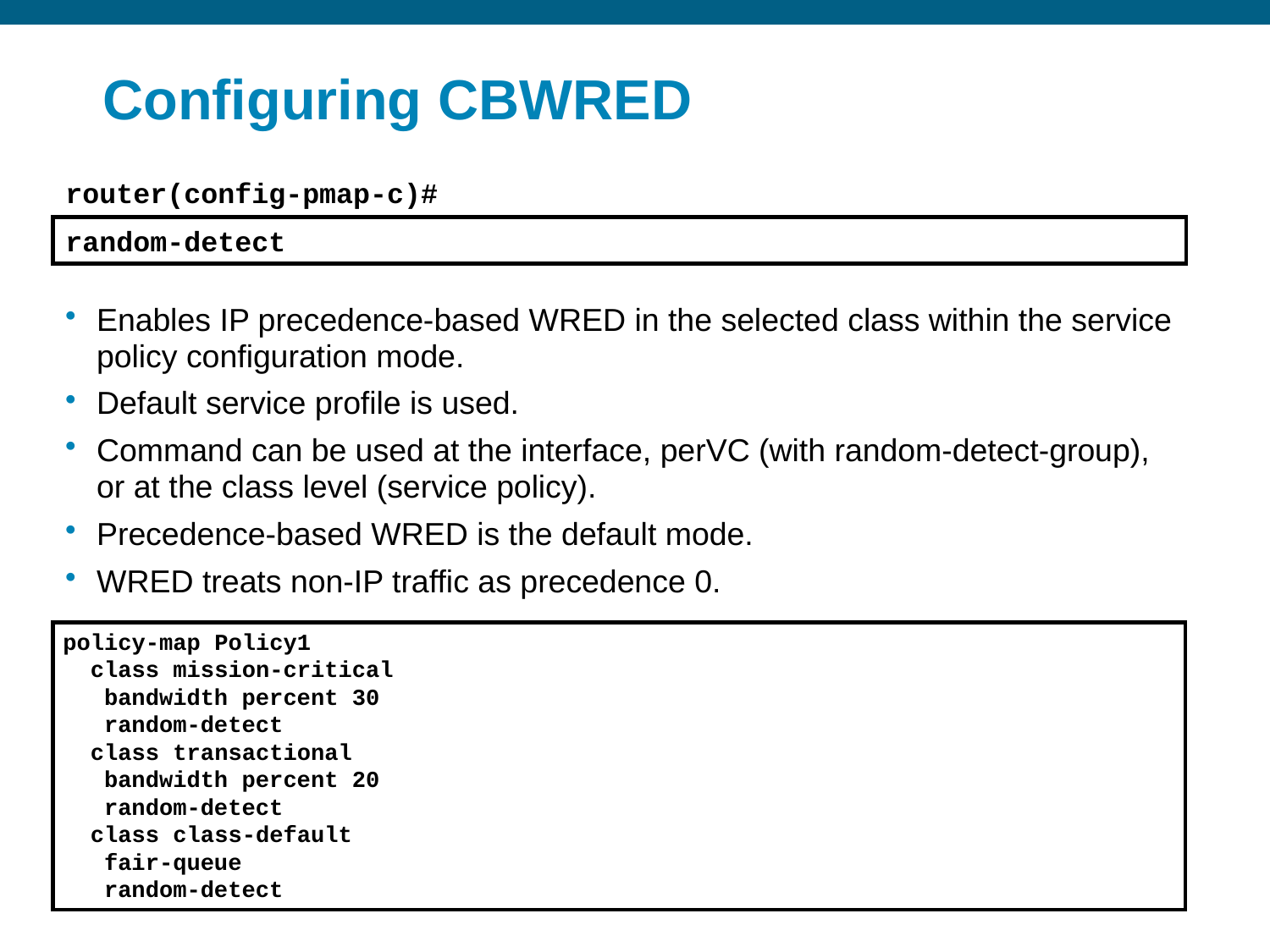

# Configuring CBWRED
router(config-pmap-c)#
random-detect
Enables IP precedence-based WRED in the selected class within the service policy configuration mode.
Default service profile is used.
Command can be used at the interface, perVC (with random-detect-group), or at the class level (service policy).
Precedence-based WRED is the default mode.
WRED treats non-IP traffic as precedence 0.

policy-map Policy1
  class mission-critical
   bandwidth percent 30
   random-detect
  class transactional
   bandwidth percent 20
   random-detect
  class class-default
   fair-queue
   random-detect